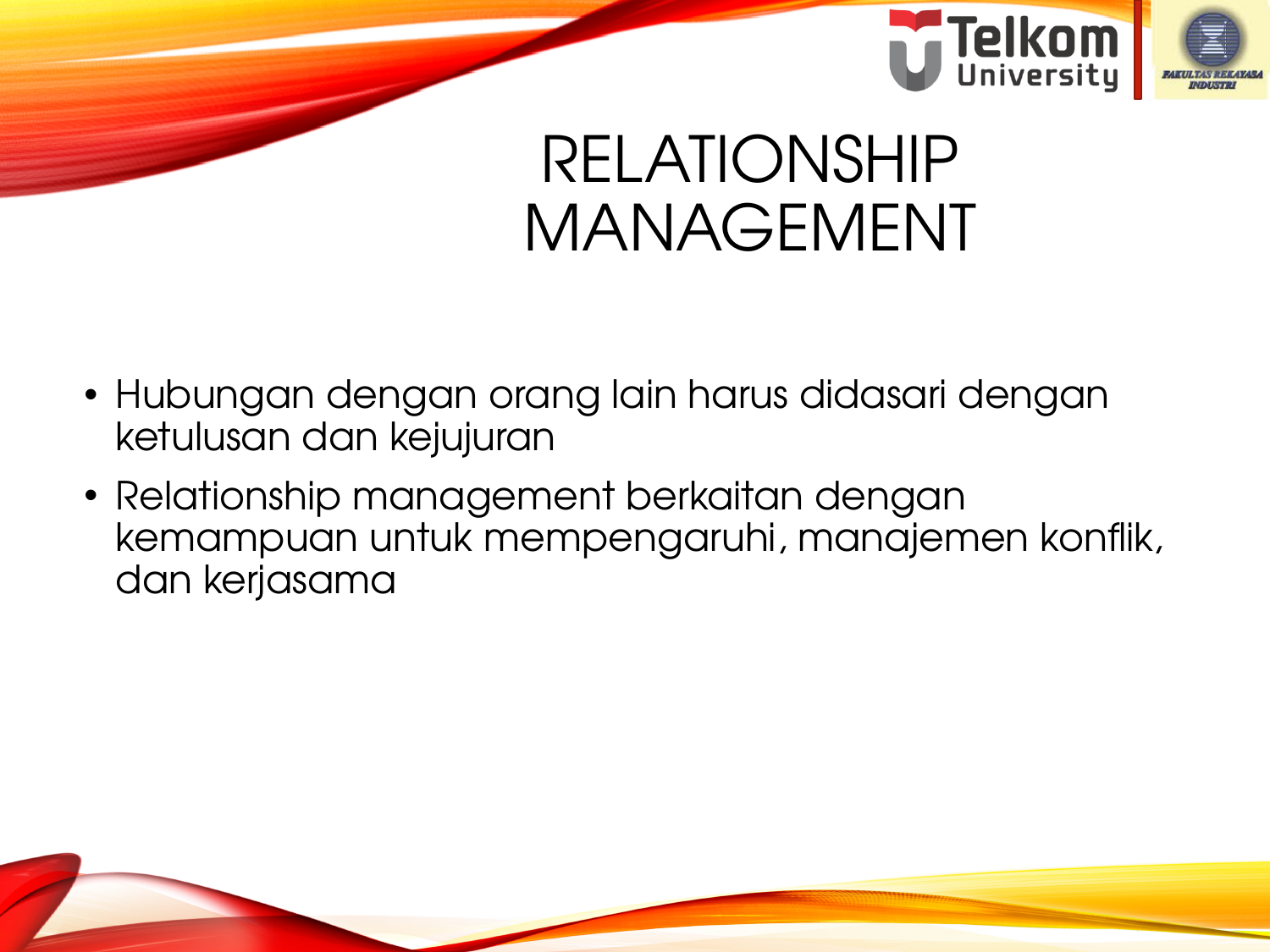

# RELATIONSHIP MANAGEMENT

Hubungan dengan orang lain harus didasari dengan ketulusan dan kejujuran
Relationship management berkaitan dengan kemampuan untuk mempengaruhi, manajemen konflik, dan kerjasama